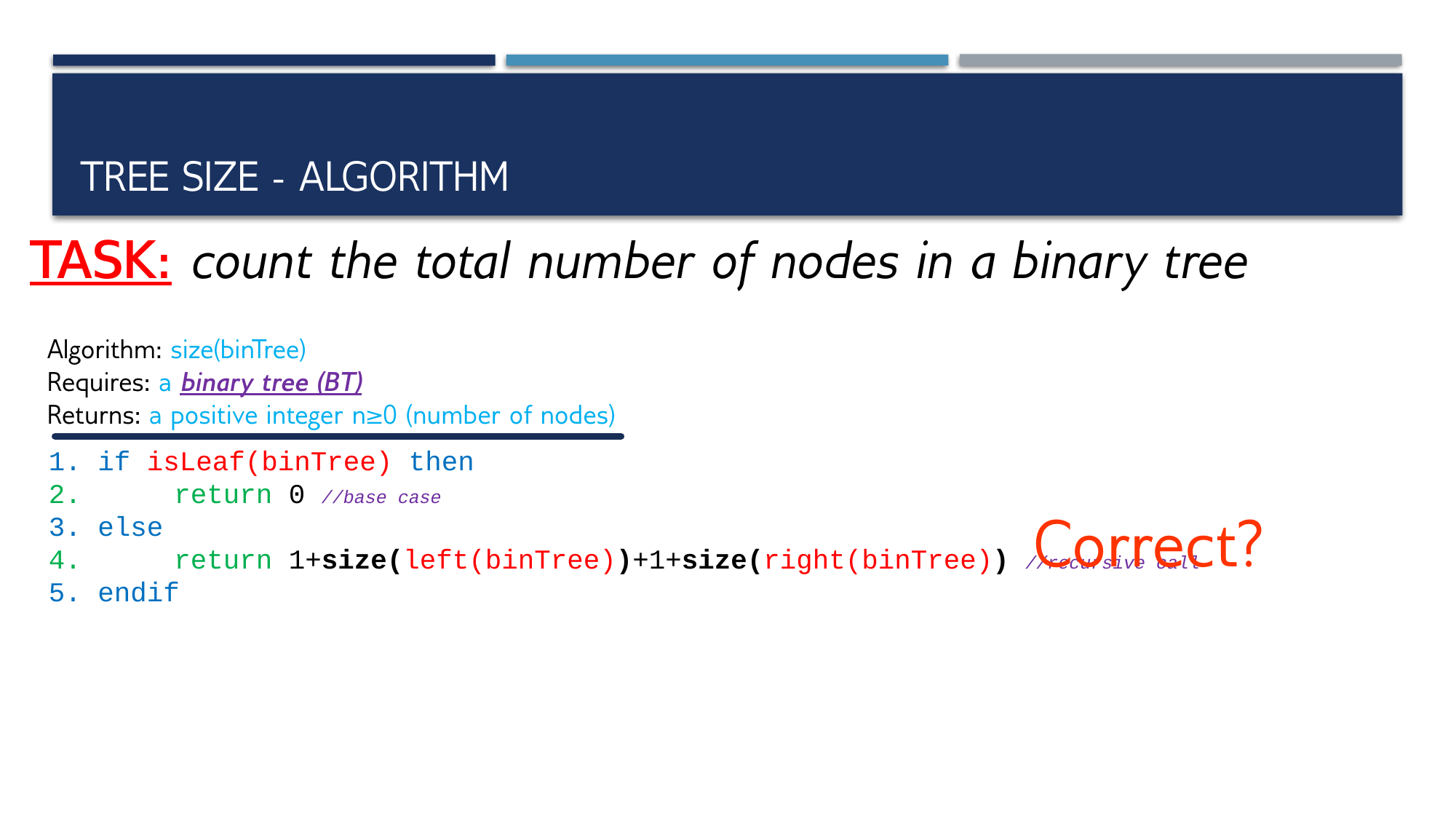

# Tree size - algorithm
TASK: count the total number of nodes in a binary tree
Algorithm: size(binTree)
Requires: a binary tree (BT)
Returns: a positive integer n≥0 (number of nodes)
1. if isLeaf(binTree) then
2.	 return 0 //base case
3. else
4.	 return 1+size(left(binTree))+1+size(right(binTree)) //recursive call
5. endif
Correct?